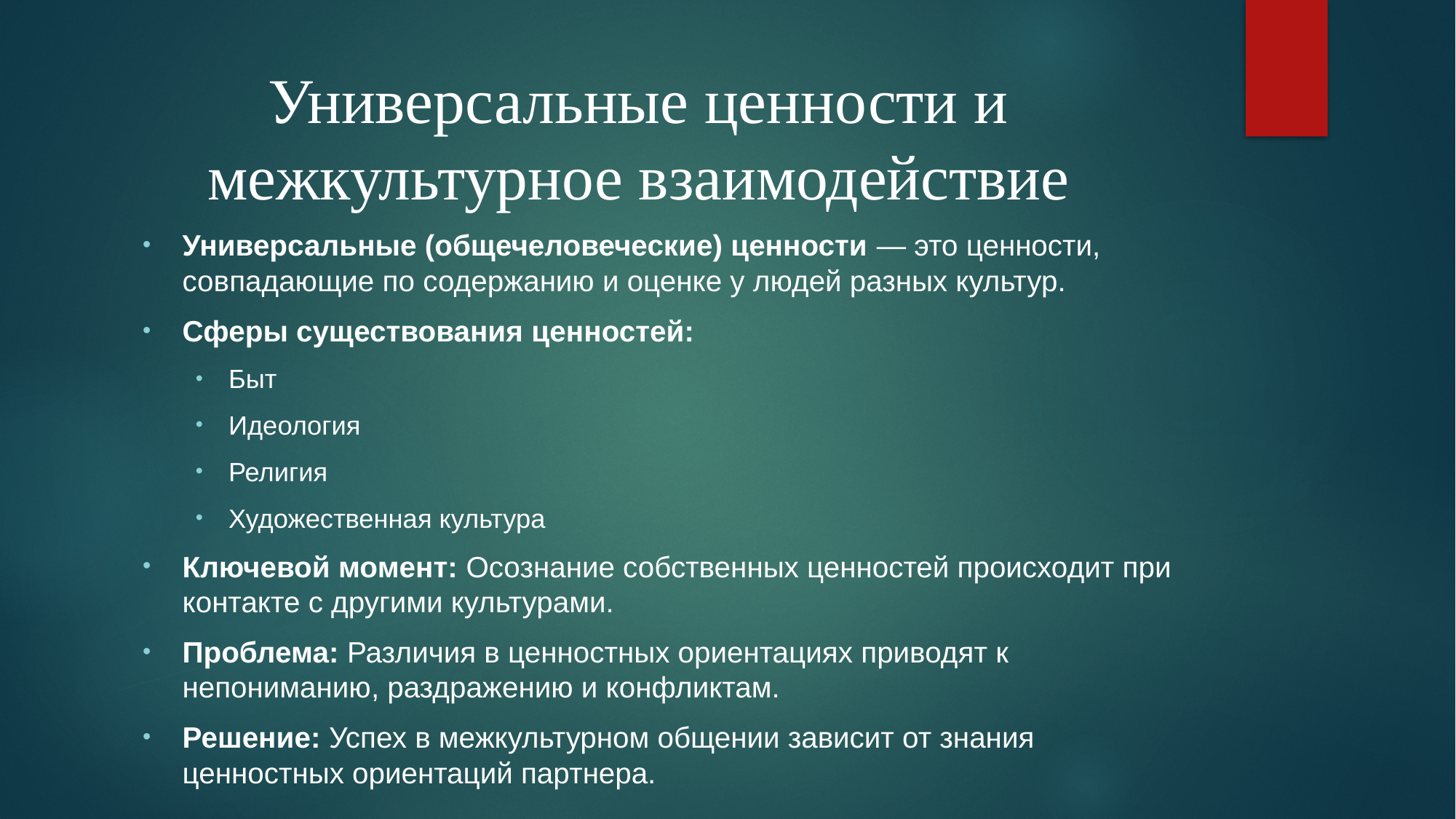

# Универсальные ценности и межкультурное взаимодействие
Универсальные (общечеловеческие) ценности — это ценности, совпадающие по содержанию и оценке у людей разных культур.
Сферы существования ценностей:
Быт
Идеология
Религия
Художественная культура
Ключевой момент: Осознание собственных ценностей происходит при контакте с другими культурами.
Проблема: Различия в ценностных ориентациях приводят к непониманию, раздражению и конфликтам.
Решение: Успех в межкультурном общении зависит от знания ценностных ориентаций партнера.